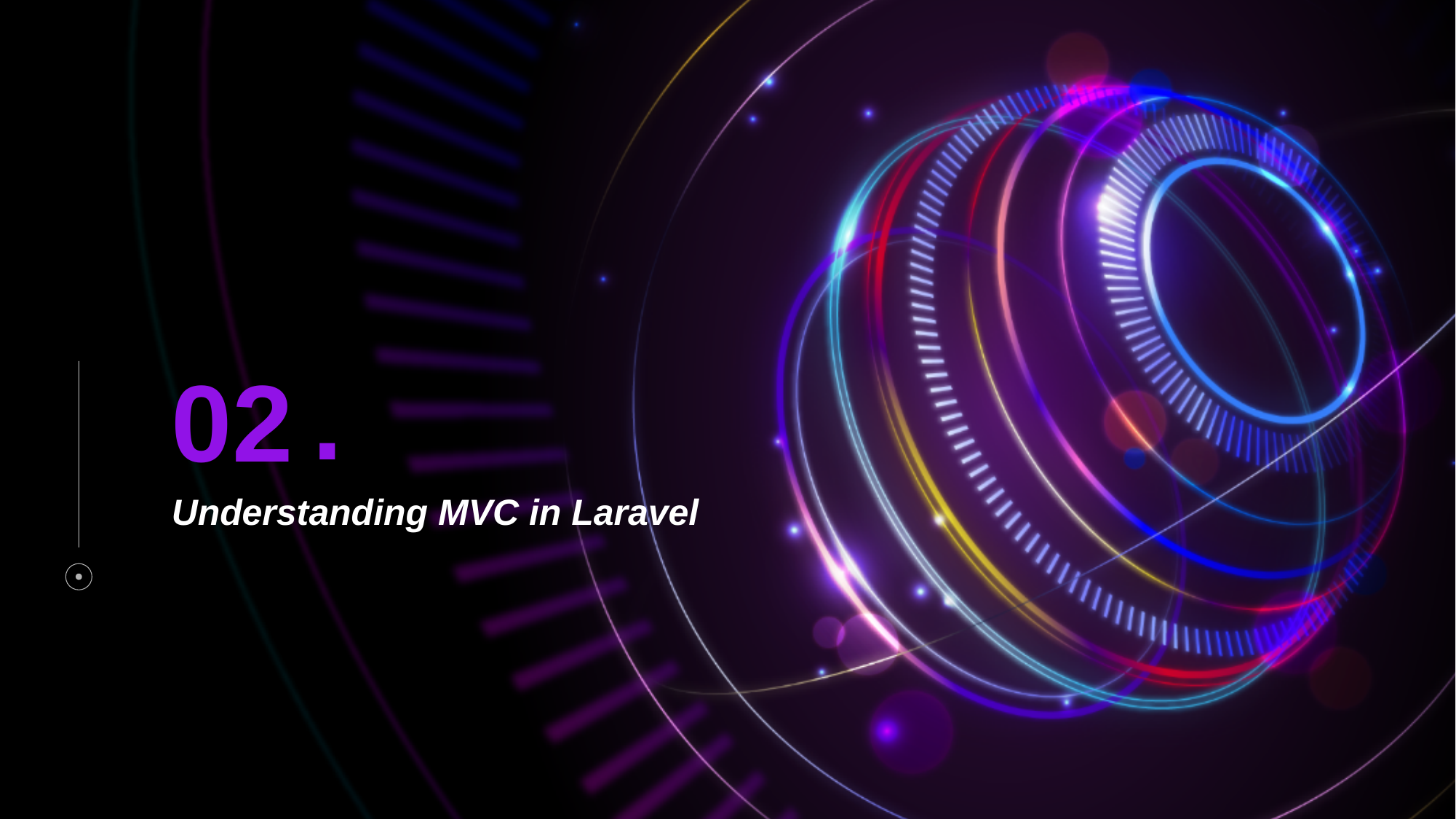

.
02
# Understanding MVC in Laravel